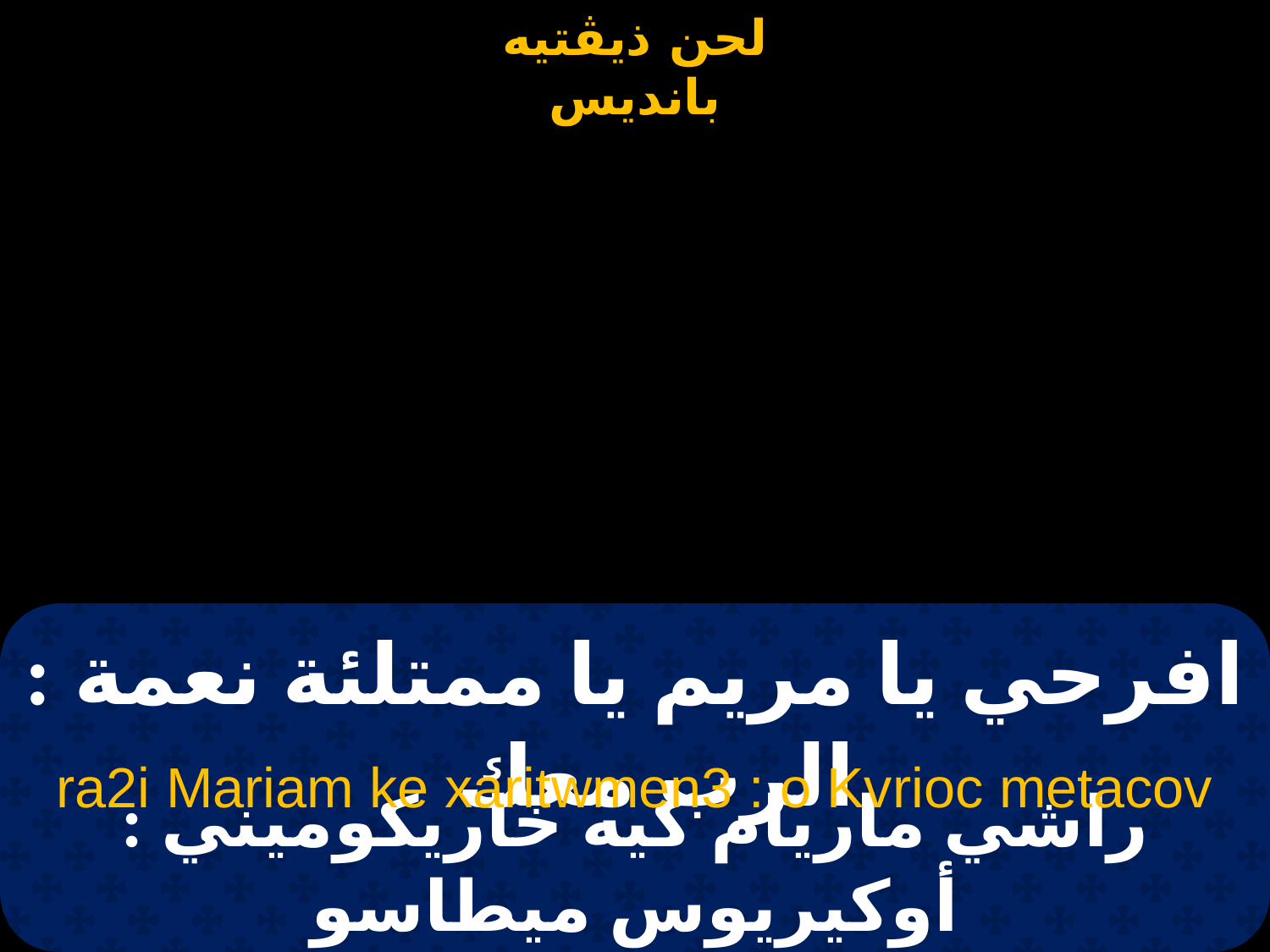

# افرحي يا مريم يا ممتلئة نعمة : الرب معك
ra2i Mariam ke xaritwmen3 : o Kvrioc metacov
راشي ماريام كيه خاريكوميني : أوكيريوس ميطاسو